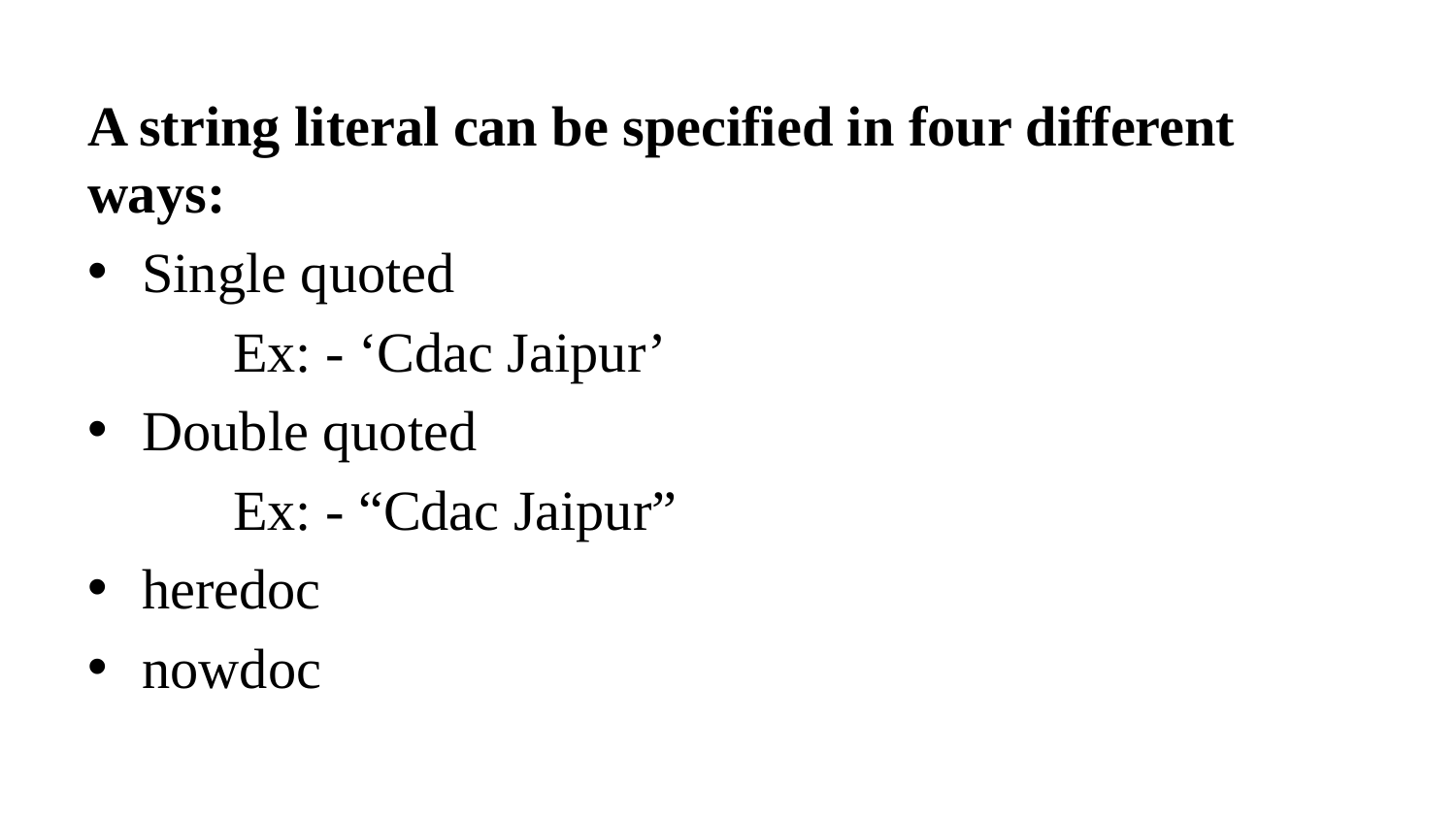

A string literal can be specified in four different ways:
Single quoted
	Ex: - ‘Cdac Jaipur’
Double quoted
	Ex: - “Cdac Jaipur”
heredoc
nowdoc